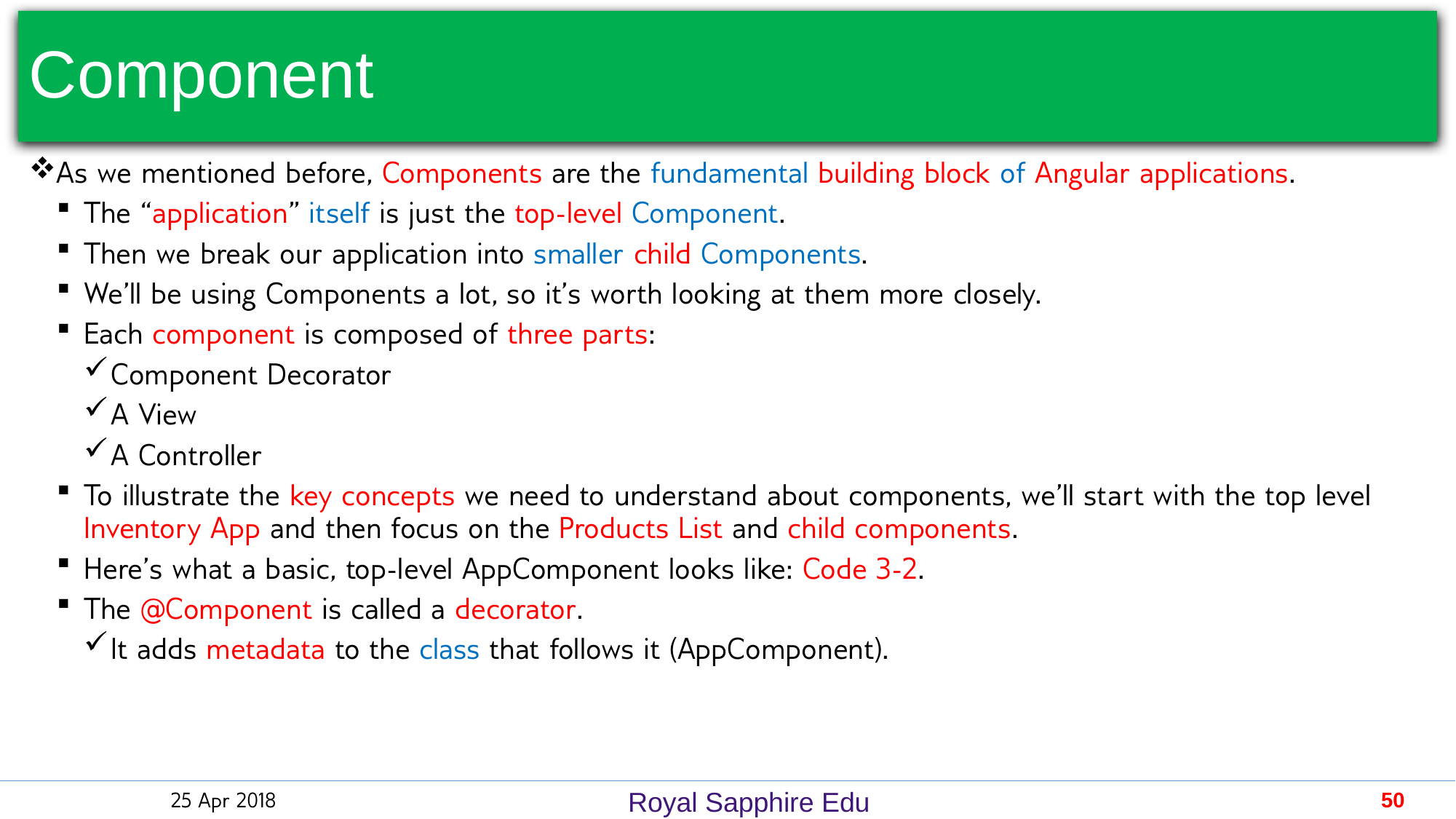

# Component
As we mentioned before, Components are the fundamental building block of Angular applications.
The “application” itself is just the top-level Component.
Then we break our application into smaller child Components.
We’ll be using Components a lot, so it’s worth looking at them more closely.
Each component is composed of three parts:
Component Decorator
A View
A Controller
To illustrate the key concepts we need to understand about components, we’ll start with the top level Inventory App and then focus on the Products List and child components.
Here’s what a basic, top-level AppComponent looks like: Code 3-2.
The @Component is called a decorator.
It adds metadata to the class that follows it (AppComponent).
25 Apr 2018
50